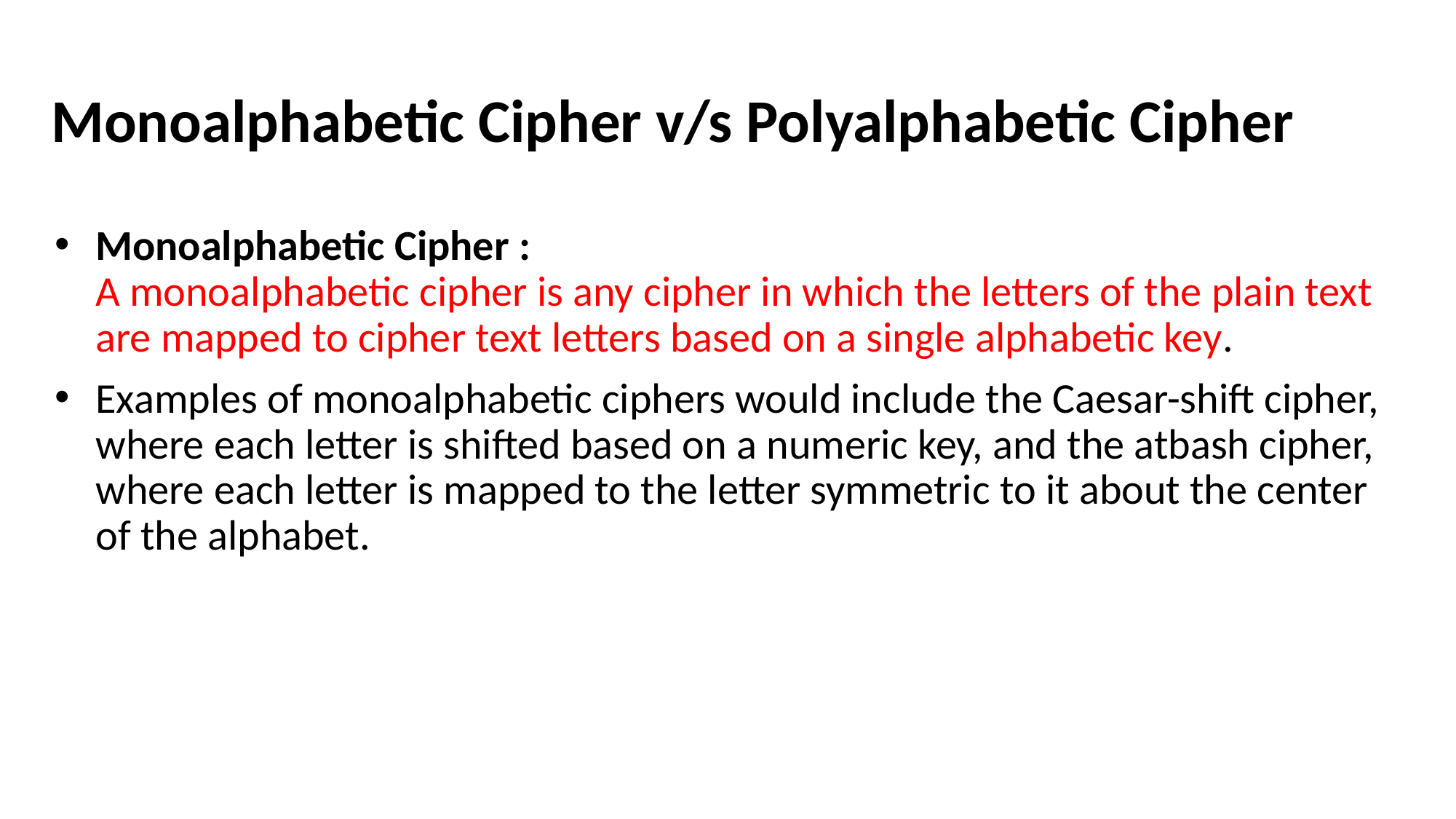

# Monoalphabetic Cipher v/s Polyalphabetic Cipher
Monoalphabetic Cipher : 
A monoalphabetic cipher is any cipher in which the letters of the plain text are mapped to cipher text letters based on a single alphabetic key.
Examples of monoalphabetic ciphers would include the Caesar-shift cipher, where each letter is shifted based on a numeric key, and the atbash cipher, where each letter is mapped to the letter symmetric to it about the center of the alphabet.